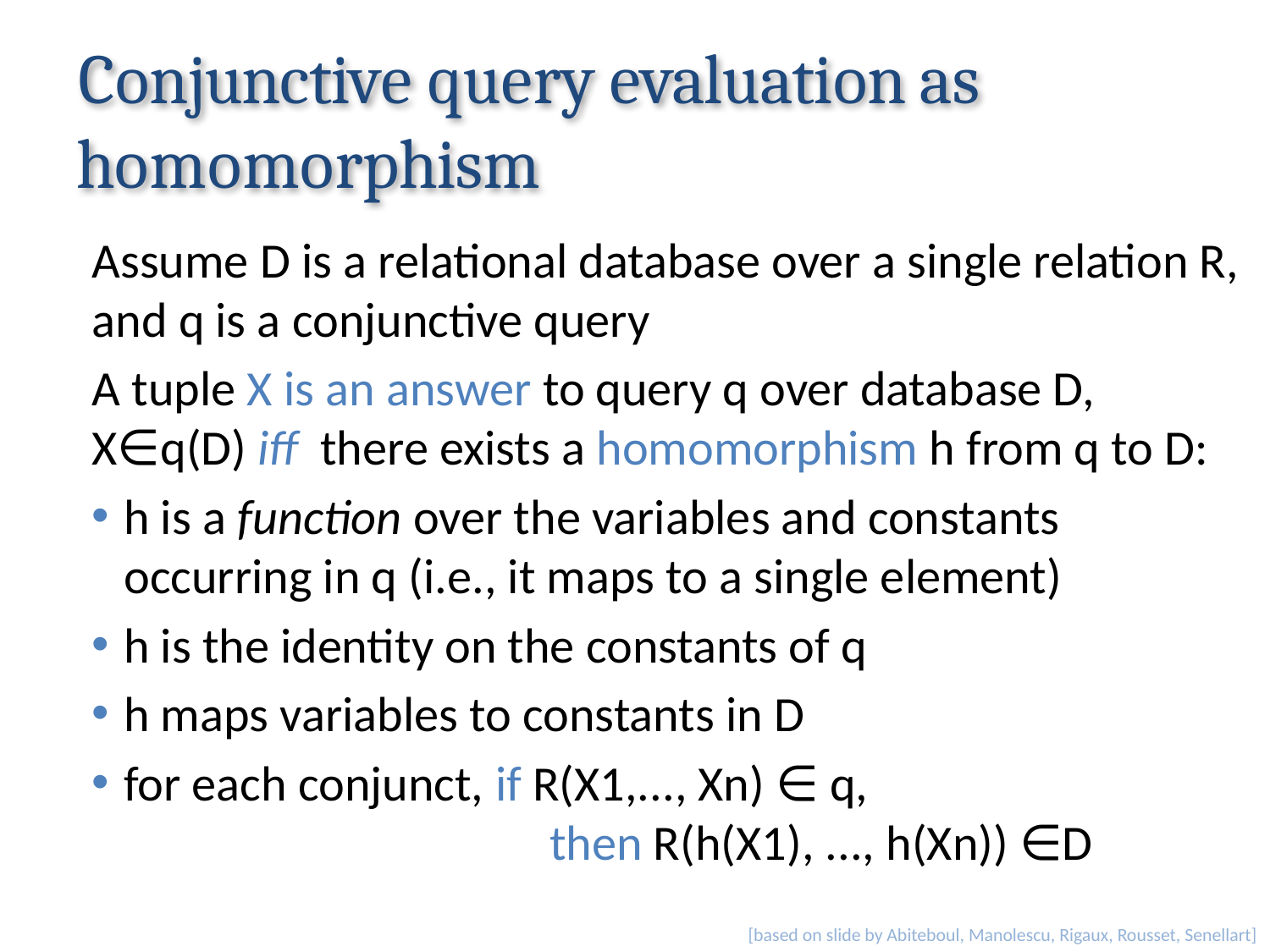

# Conjunctive query evaluation as homomorphism
Assume D is a relational database over a single relation R, and q is a conjunctive query
A tuple X is an answer to query q over database D, X∈q(D) iff  there exists a homomorphism h from q to D:
h is a function over the variables and constants occurring in q (i.e., it maps to a single element)
h is the identity on the constants of q
h maps variables to constants in D
for each conjunct, if R(X1,..., Xn) ∈ q,
			    then R(h(X1), ..., h(Xn)) ∈D
[based on slide by Abiteboul, Manolescu, Rigaux, Rousset, Senellart]